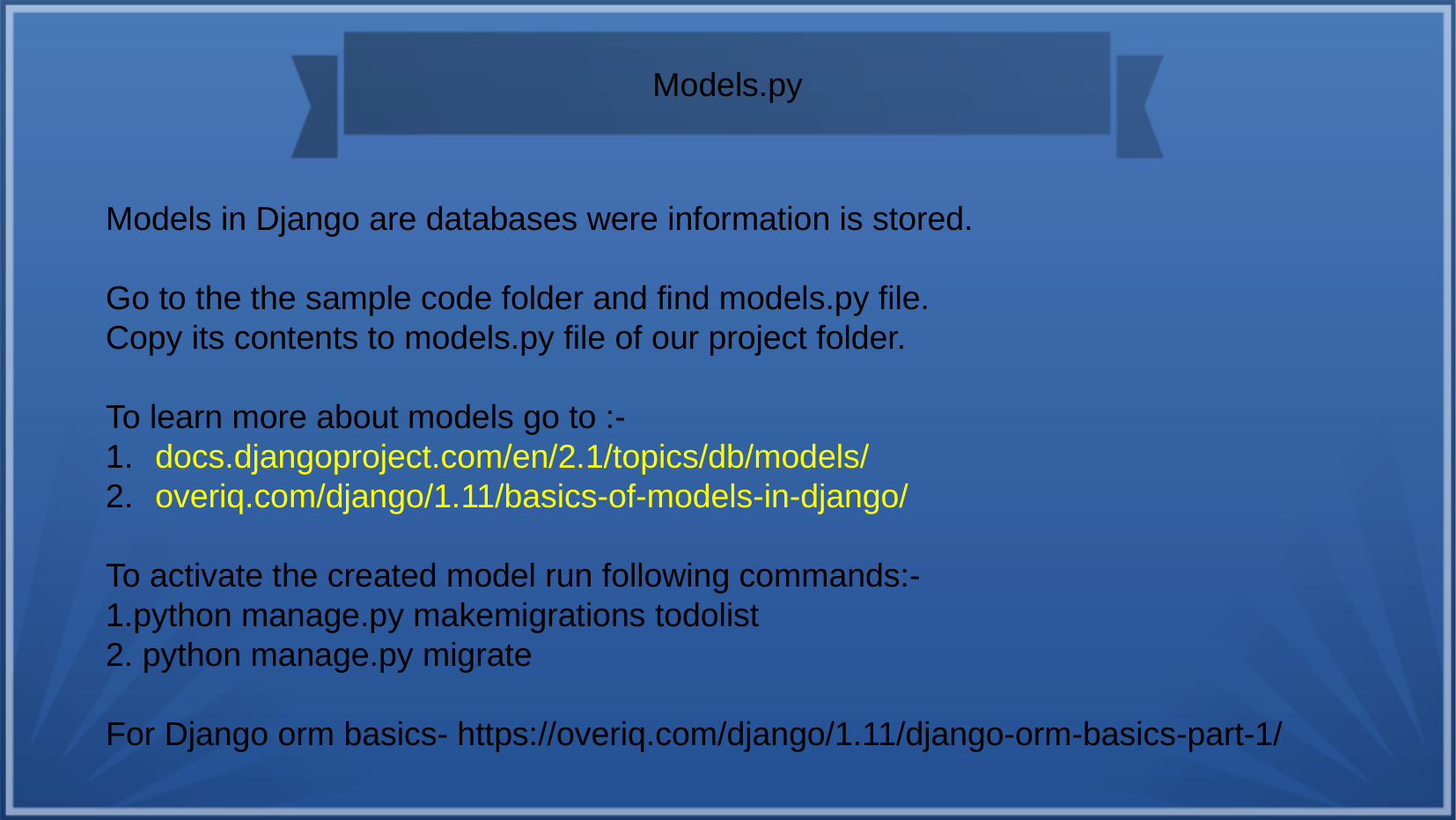

# Models.py
Models in Django are databases were information is stored.

Go to the the sample code folder and find models.py file.
Copy its contents to models.py file of our project folder.

To learn more about models go to :-
docs.djangoproject.com/en/2.1/topics/db/models/
overiq.com/django/1.11/basics-of-models-in-django/

To activate the created model run following commands:-
1.python manage.py makemigrations todolist
2. python manage.py migrate

For Django orm basics- https://overiq.com/django/1.11/django-orm-basics-part-1/